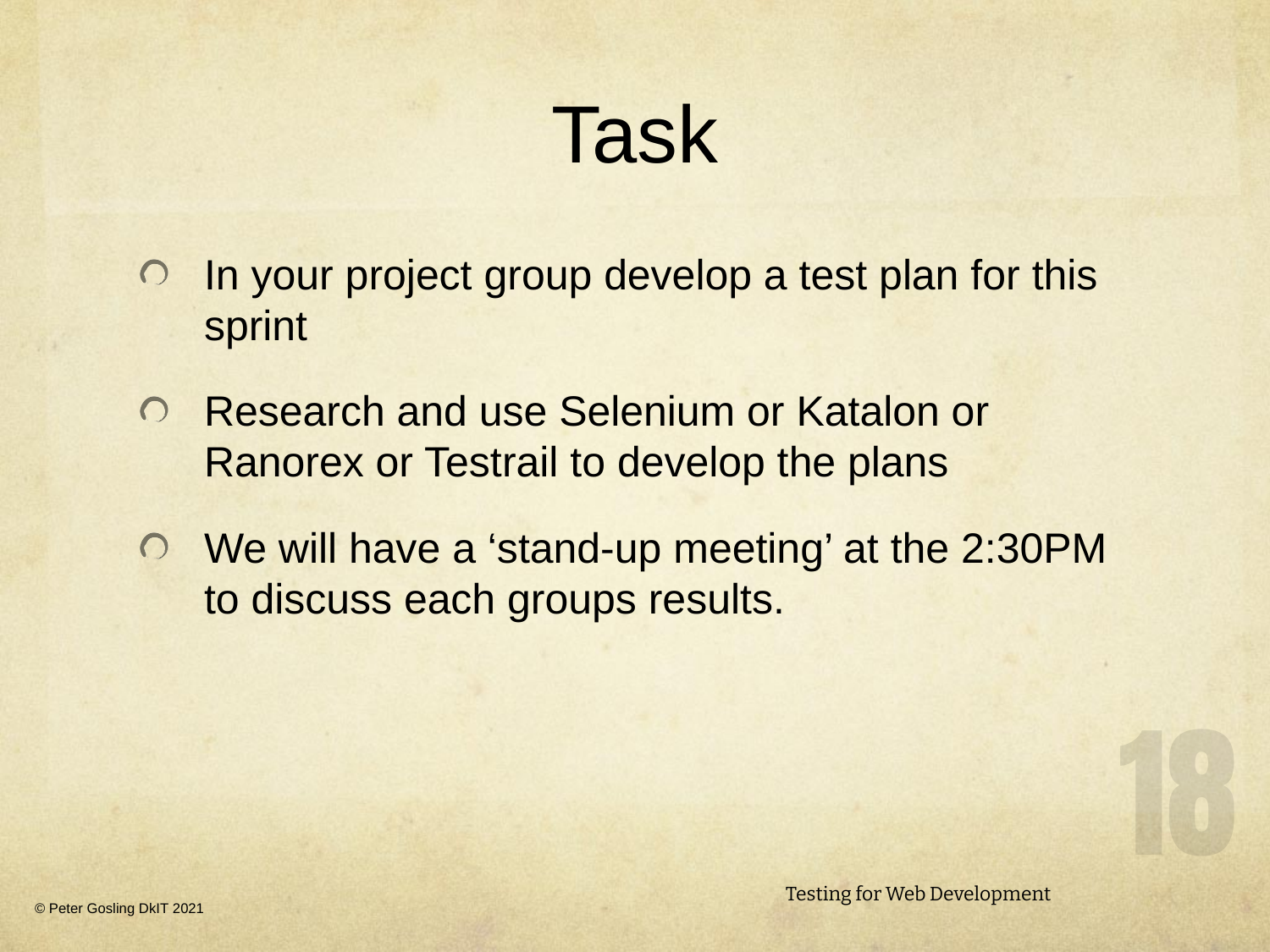

# Task
In your project group develop a test plan for this sprint
Research and use Selenium or Katalon or Ranorex or Testrail to develop the plans
We will have a ‘stand-up meeting’ at the 2:30PM to discuss each groups results.

18
Testing for Web Development